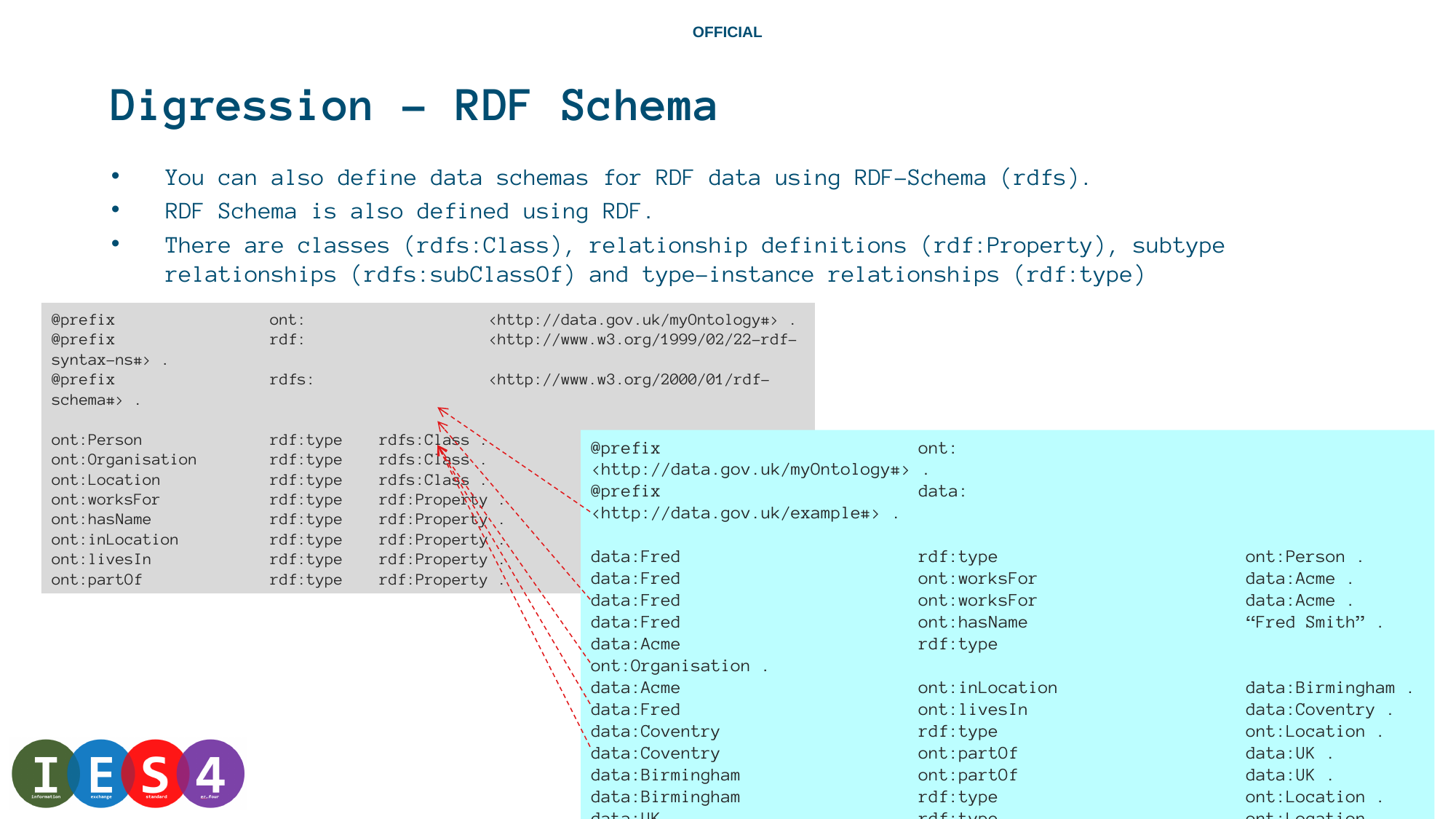

# Digression – RDF Schema
You can also define data schemas for RDF data using RDF-Schema (rdfs).
RDF Schema is also defined using RDF.
There are classes (rdfs:Class), relationship definitions (rdf:Property), subtype relationships (rdfs:subClassOf) and type-instance relationships (rdf:type)
@prefix 		ont: 		<http://data.gov.uk/myOntology#> .
@prefix 		rdf: 		<http://www.w3.org/1999/02/22-rdf-syntax-ns#> .
@prefix 		rdfs: 		<http://www.w3.org/2000/01/rdf-schema#> .

ont:Person		rdf:type	rdfs:Class .
ont:Organisation	rdf:type	rdfs:Class .
ont:Location	rdf:type	rdfs:Class .
ont:worksFor	rdf:type	rdf:Property .
ont:hasName		rdf:type	rdf:Property .
ont:inLocation 	rdf:type	rdf:Property .
ont:livesIn 	rdf:type	rdf:Property .
ont:partOf 		rdf:type	rdf:Property .
@prefix 			ont: 				<http://data.gov.uk/myOntology#> .
@prefix 			data: 			<http://data.gov.uk/example#> .

data:Fred			rdf:type			ont:Person .
data:Fred			ont:worksFor		data:Acme .
data:Fred			ont:worksFor		data:Acme .
data:Fred			ont:hasName		“Fred Smith” .
data:Acme			rdf:type			ont:Organisation .
data:Acme			ont:inLocation		data:Birmingham .
data:Fred			ont:livesIn		data:Coventry .
data:Coventry		rdf:type			ont:Location .
data:Coventry		ont:partOf			data:UK .
data:Birmingham		ont:partOf			data:UK .
data:Birmingham 		rdf:type			ont:Location .
data:UK 			rdf:type			ont:Location .